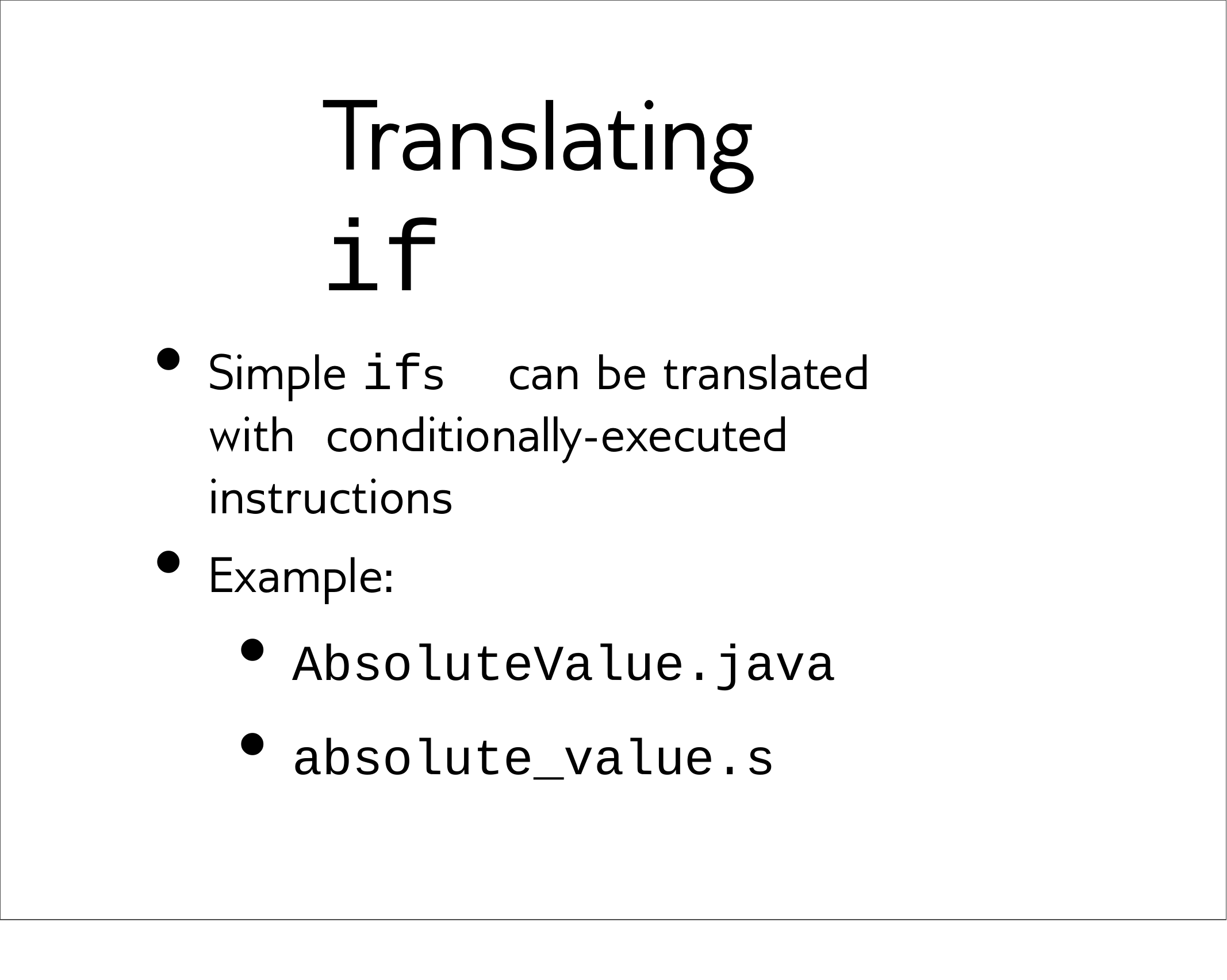

# Translating if
Simple ifs	can be translated with  conditionally-executed instructions
Example:
AbsoluteValue.java
absolute_value.s